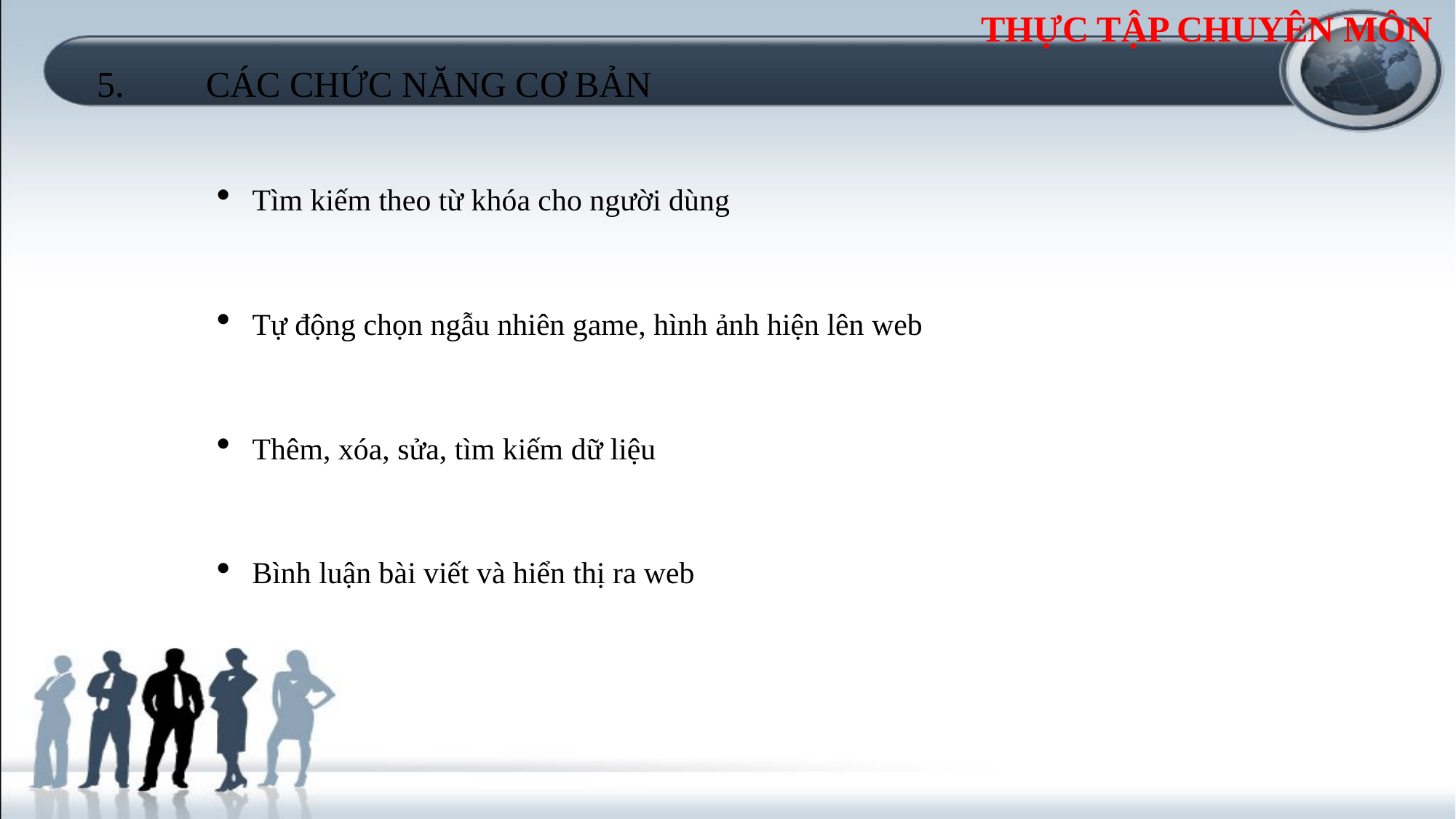

THỰC TẬP CHUYÊN MÔN
5.	CÁC CHỨC NĂNG CƠ BẢN
Tìm kiếm theo từ khóa cho người dùng

Tự động chọn ngẫu nhiên game, hình ảnh hiện lên web

Thêm, xóa, sửa, tìm kiếm dữ liệu

Bình luận bài viết và hiển thị ra web